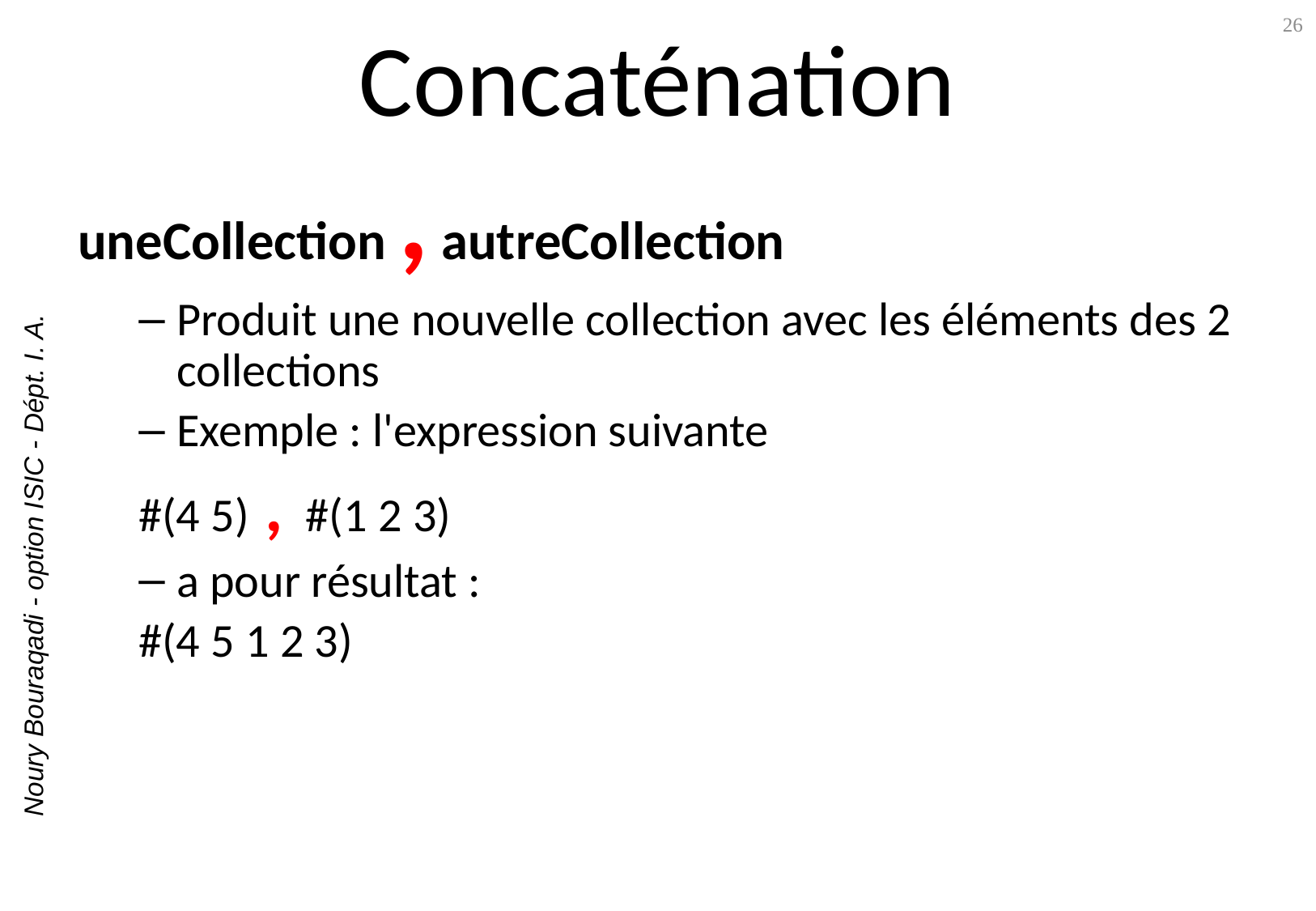

# Concaténation
26
uneCollection , autreCollection
Produit une nouvelle collection avec les éléments des 2 collections
Exemple : l'expression suivante
#(4 5) ,  #(1 2 3)
a pour résultat :
#(4 5 1 2 3)